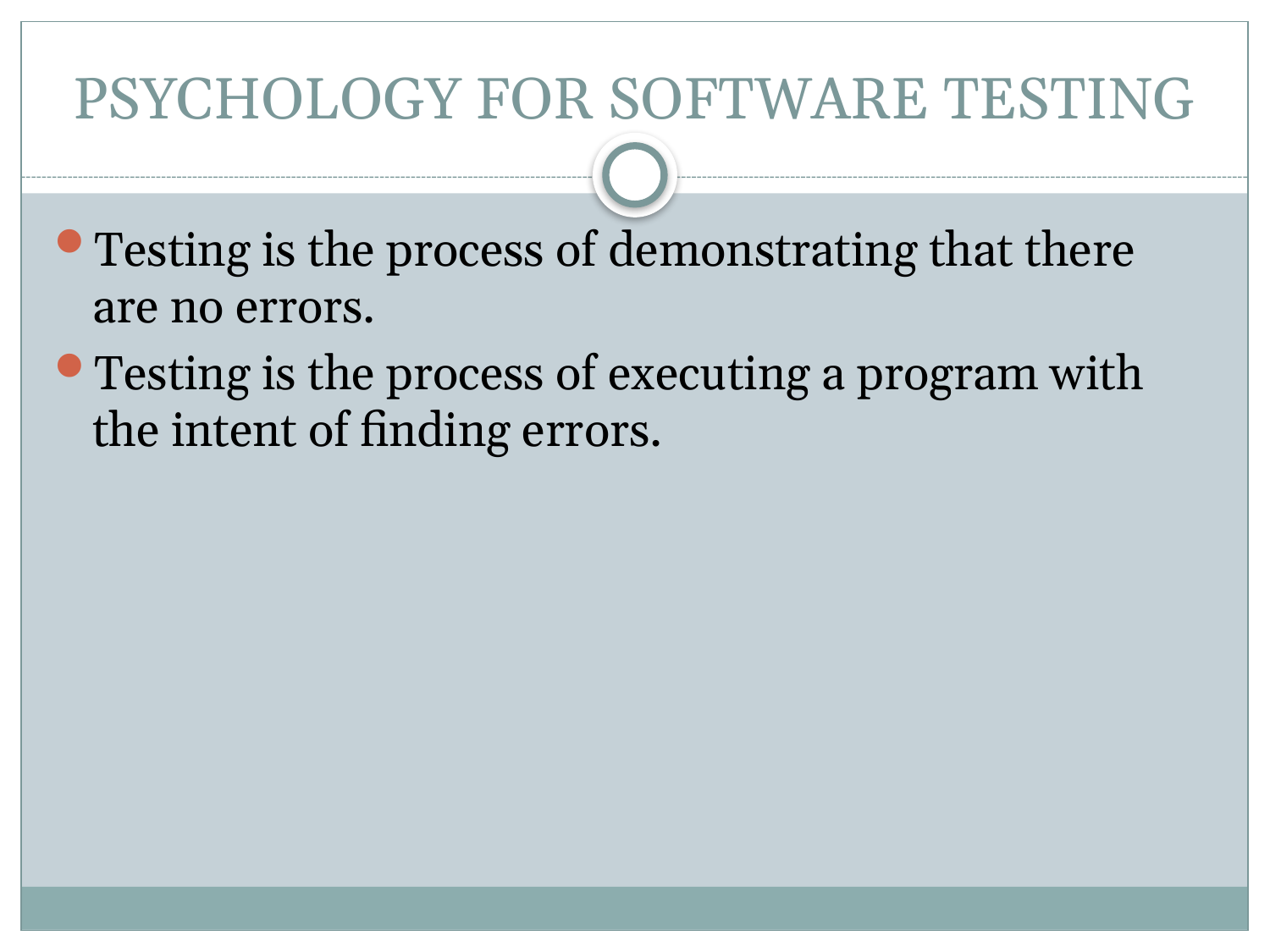

# PSYCHOLOGY FOR SOFTWARE TESTING
Testing is the process of demonstrating that there are no errors.
Testing is the process of executing a program with the intent of finding errors.